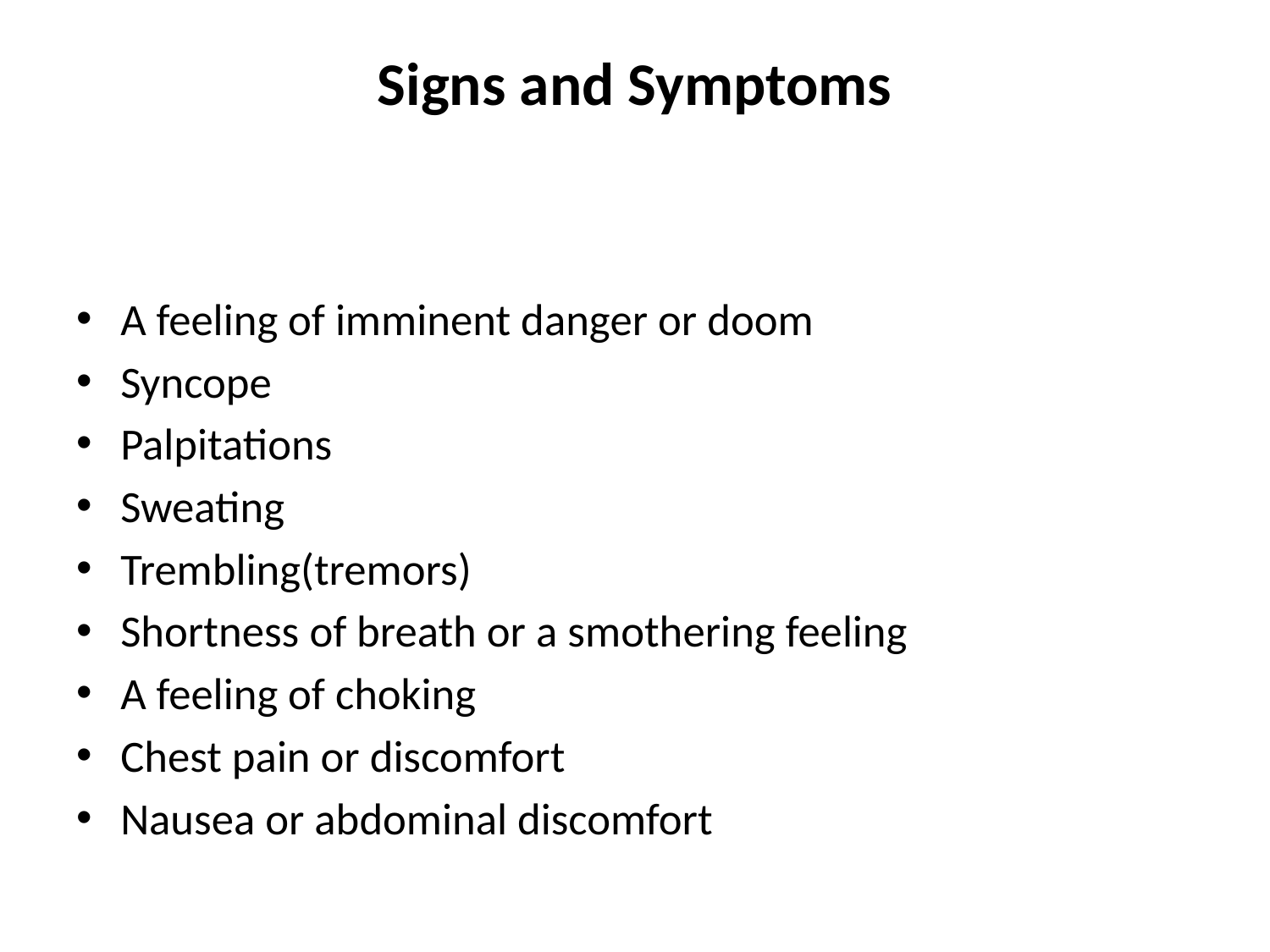

# Signs and Symptoms

A feeling of imminent danger or doom
Syncope
Palpitations
Sweating
Trembling(tremors)
Shortness of breath or a smothering feeling
A feeling of choking
Chest pain or discomfort
Nausea or abdominal discomfort